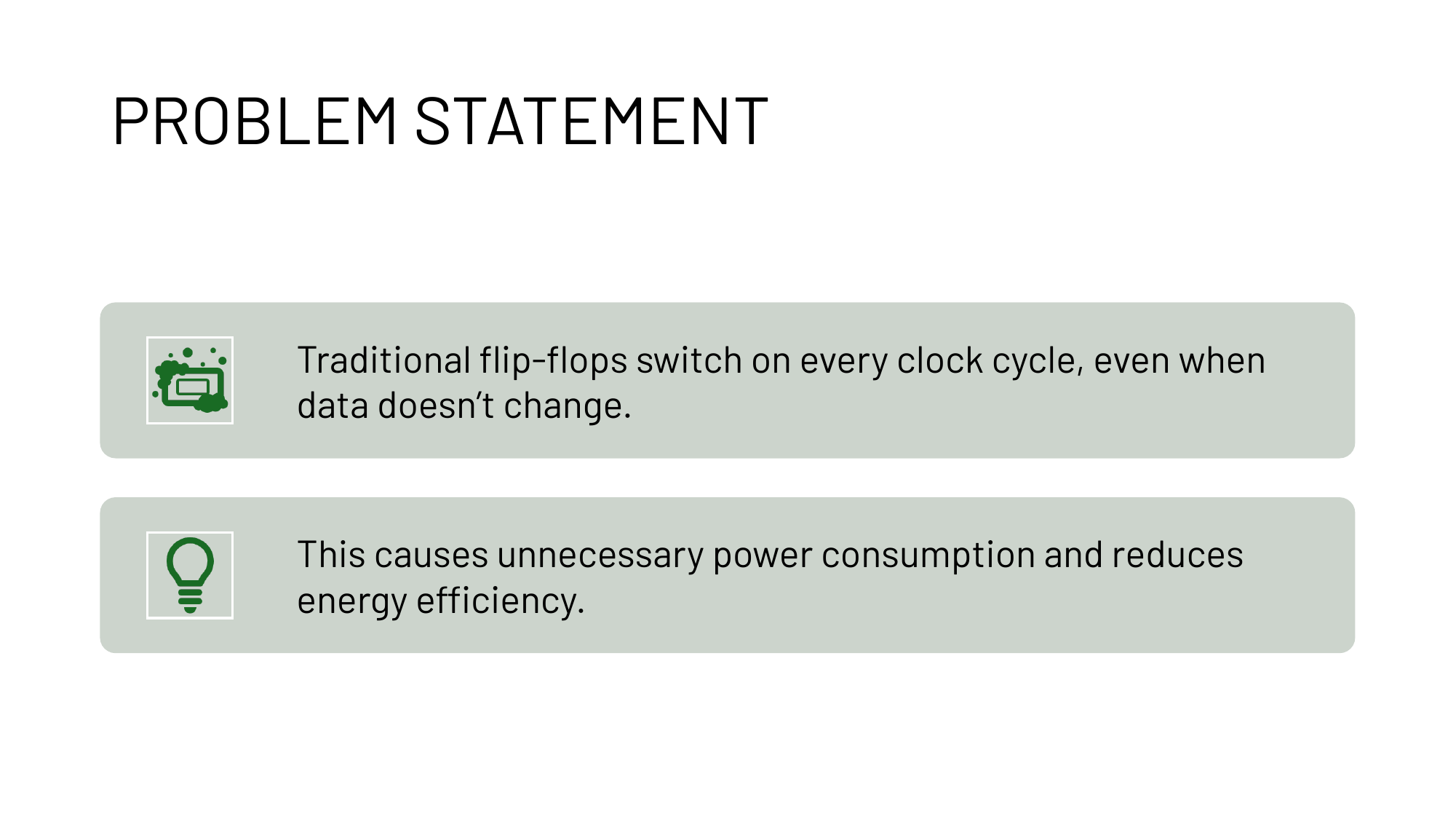

# PROBLEM STATEMENT
Traditional flip-flops switch on every clock cycle, even when data doesn’t change.
This causes unnecessary power consumption and reduces energy efficiency.